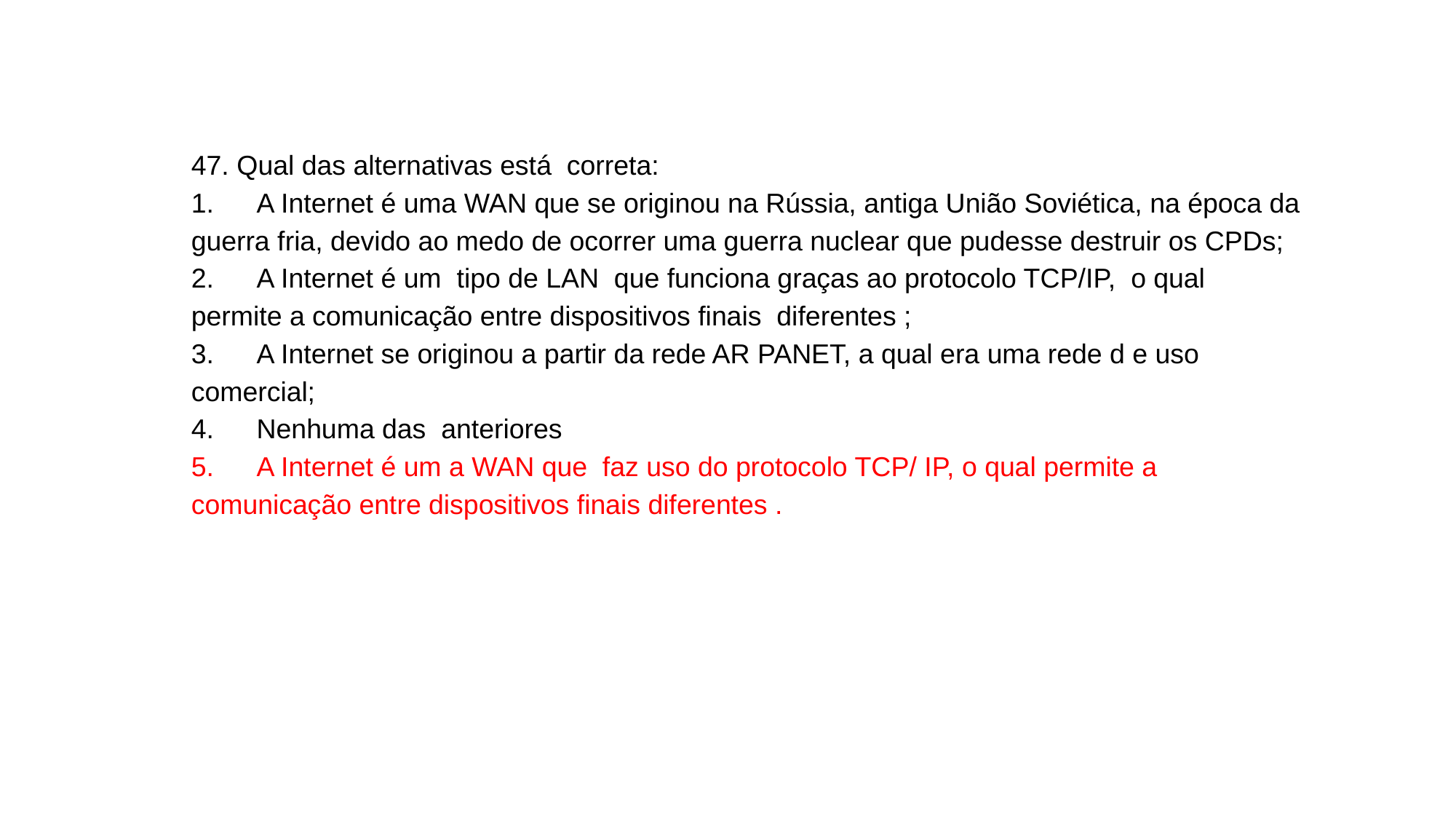

47. Qual das alternativas está  correta:
1. A Internet é uma WAN que se originou na Rússia, antiga União Soviética, na época da guerra fria, devido ao medo de ocorrer uma guerra nuclear que pudesse destruir os CPDs;
2. A Internet é um  tipo de LAN  que funciona graças ao protocolo TCP/IP,  o qual permite a comunicação entre dispositivos finais  diferentes ;
3. A Internet se originou a partir da rede AR PANET, a qual era uma rede d e uso comercial;
4. Nenhuma das  anteriores
5. A Internet é um a WAN que  faz uso do protocolo TCP/ IP, o qual permite a comunicação entre dispositivos finais diferentes .